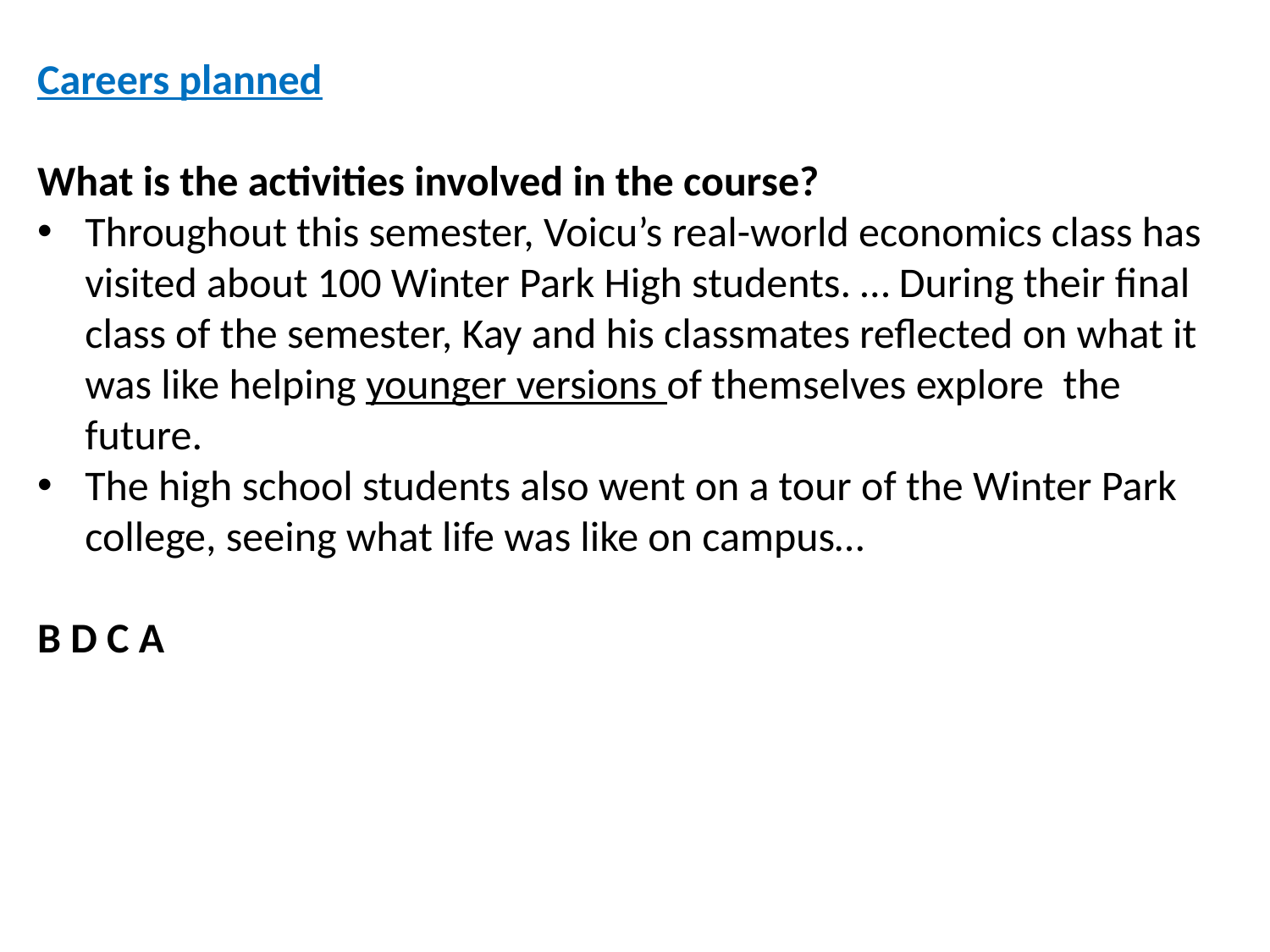

Careers planned

What is the activities involved in the course?
Throughout this semester, Voicu’s real-world economics class has visited about 100 Winter Park High students. … During their final class of the semester, Kay and his classmates reflected on what it was like helping younger versions of themselves explore  the future.
The high school students also went on a tour of the Winter Park college, seeing what life was like on campus…

B D C A